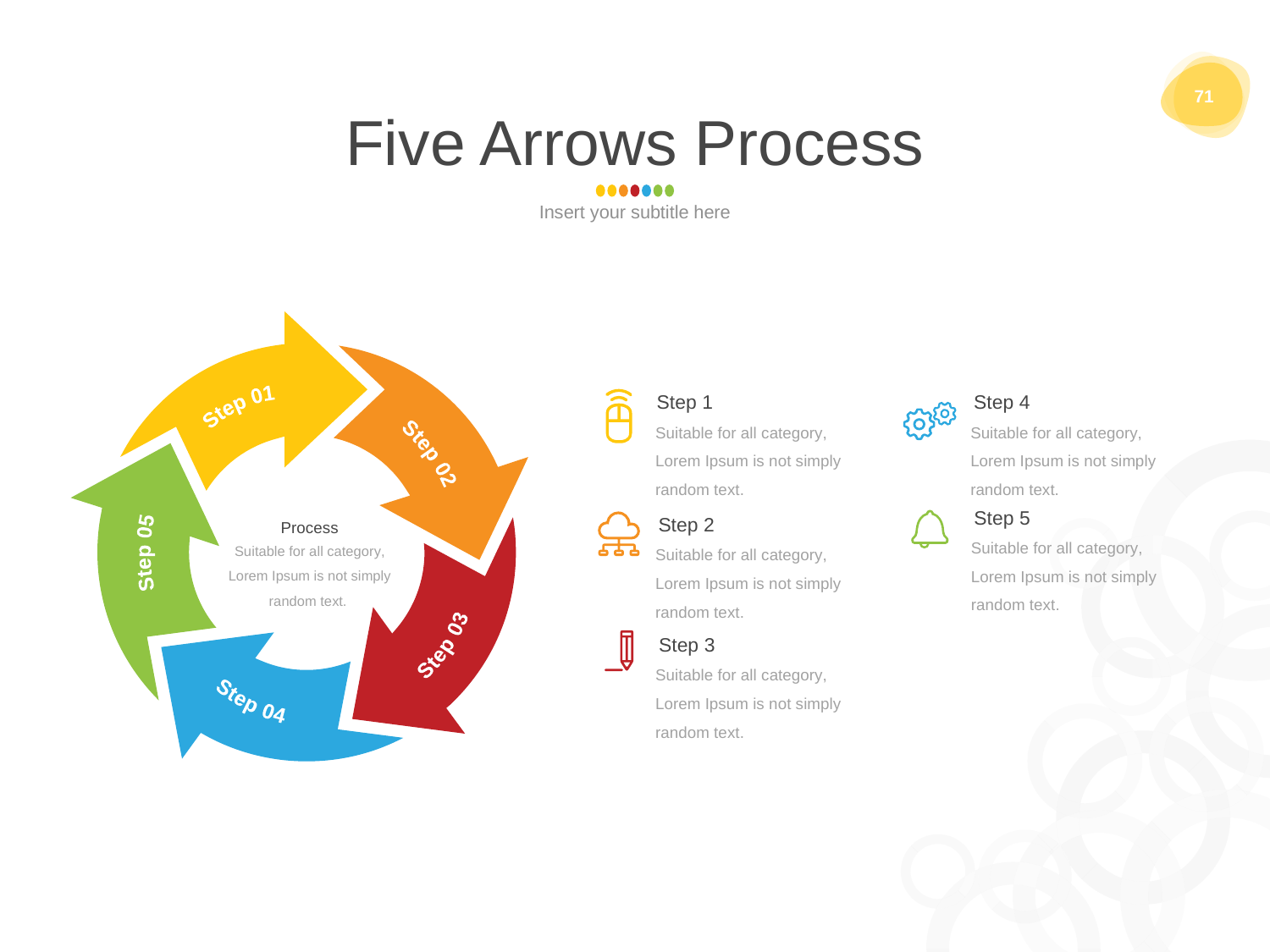

71
# Five Arrows Process
Insert your subtitle here

Step 1
Step 4

Step 01
Suitable for all category, Lorem Ipsum is not simply random text.
Suitable for all category, Lorem Ipsum is not simply random text.

Step 02
Step 5
Step 2

Process

Suitable for all category, Lorem Ipsum is not simply random text.
Suitable for all category, Lorem Ipsum is not simply random text.
Suitable for all category, Lorem Ipsum is not simply random text.
Step 05
Step 03
Step 3

Suitable for all category, Lorem Ipsum is not simply random text.
Step 04